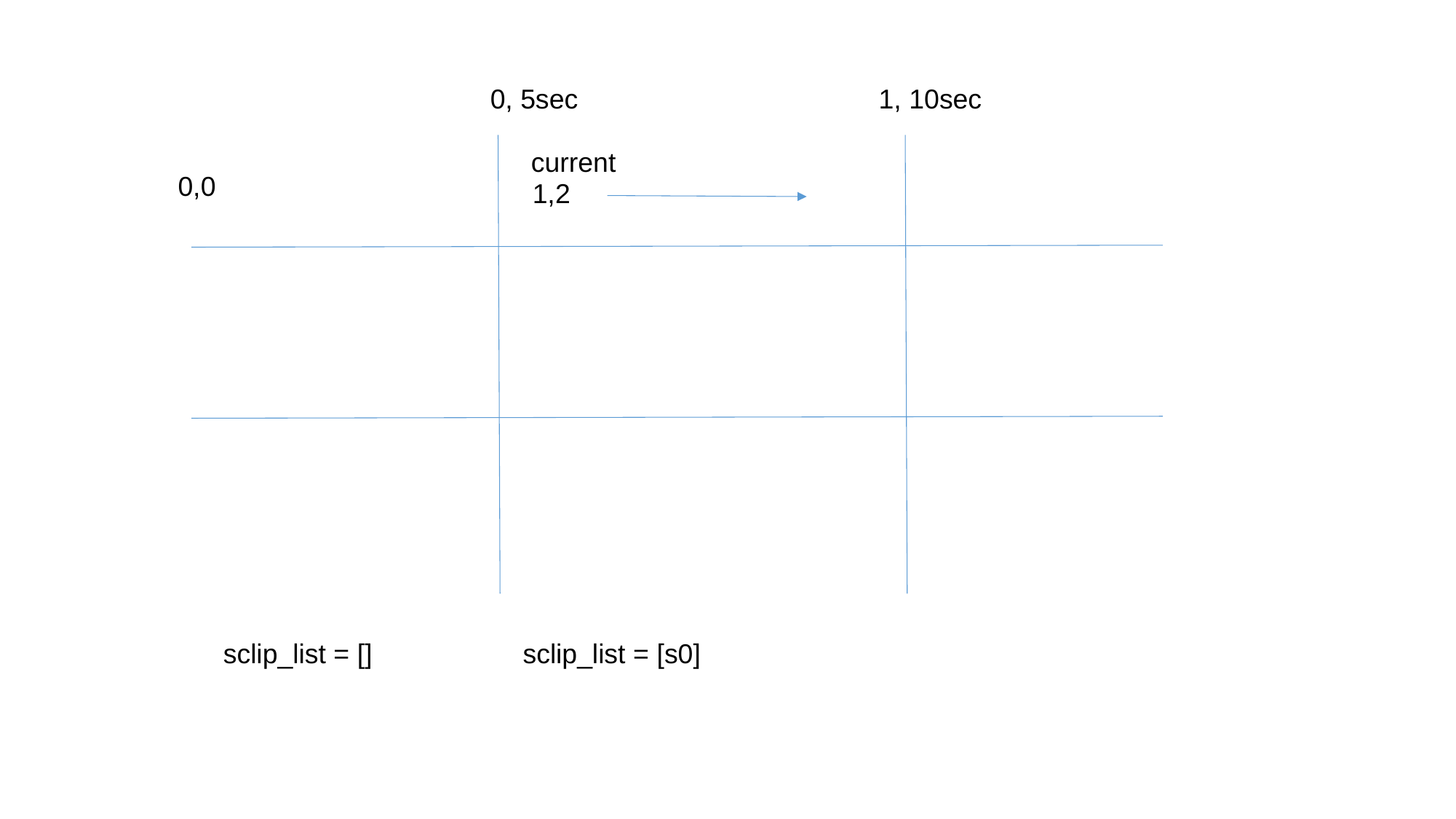

0, 5sec
1, 10sec
current
0,0
1,2
sclip_list = []
sclip_list = [s0]